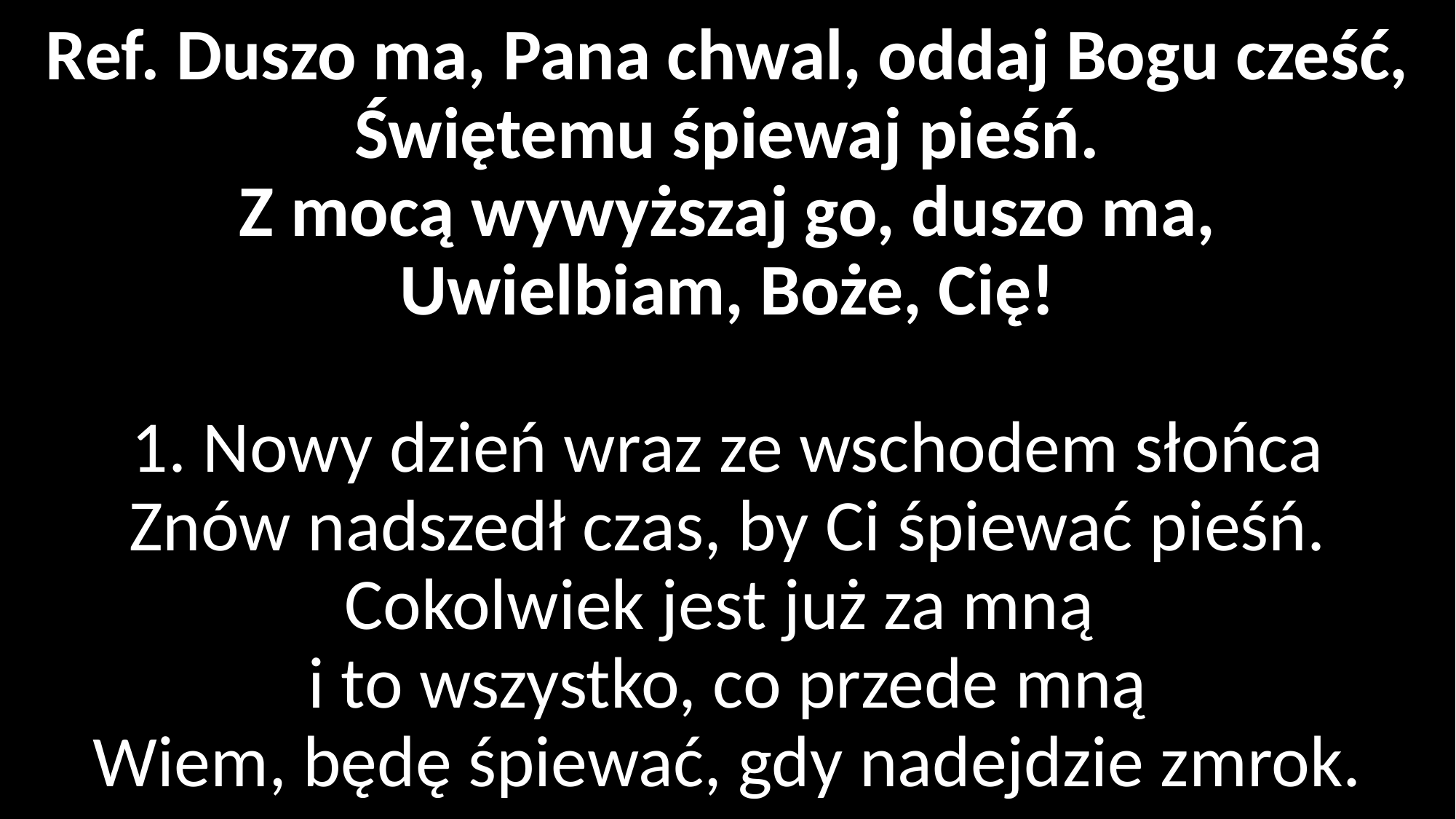

# Ref. Duszo ma, Pana chwal, oddaj Bogu cześć, Świętemu śpiewaj pieśń. Z mocą wywyższaj go, duszo ma, Uwielbiam, Boże, Cię! 1. Nowy dzień wraz ze wschodem słońca Znów nadszedł czas, by Ci śpiewać pieśń. Cokolwiek jest już za mną i to wszystko, co przede mną Wiem, będę śpiewać, gdy nadejdzie zmrok.